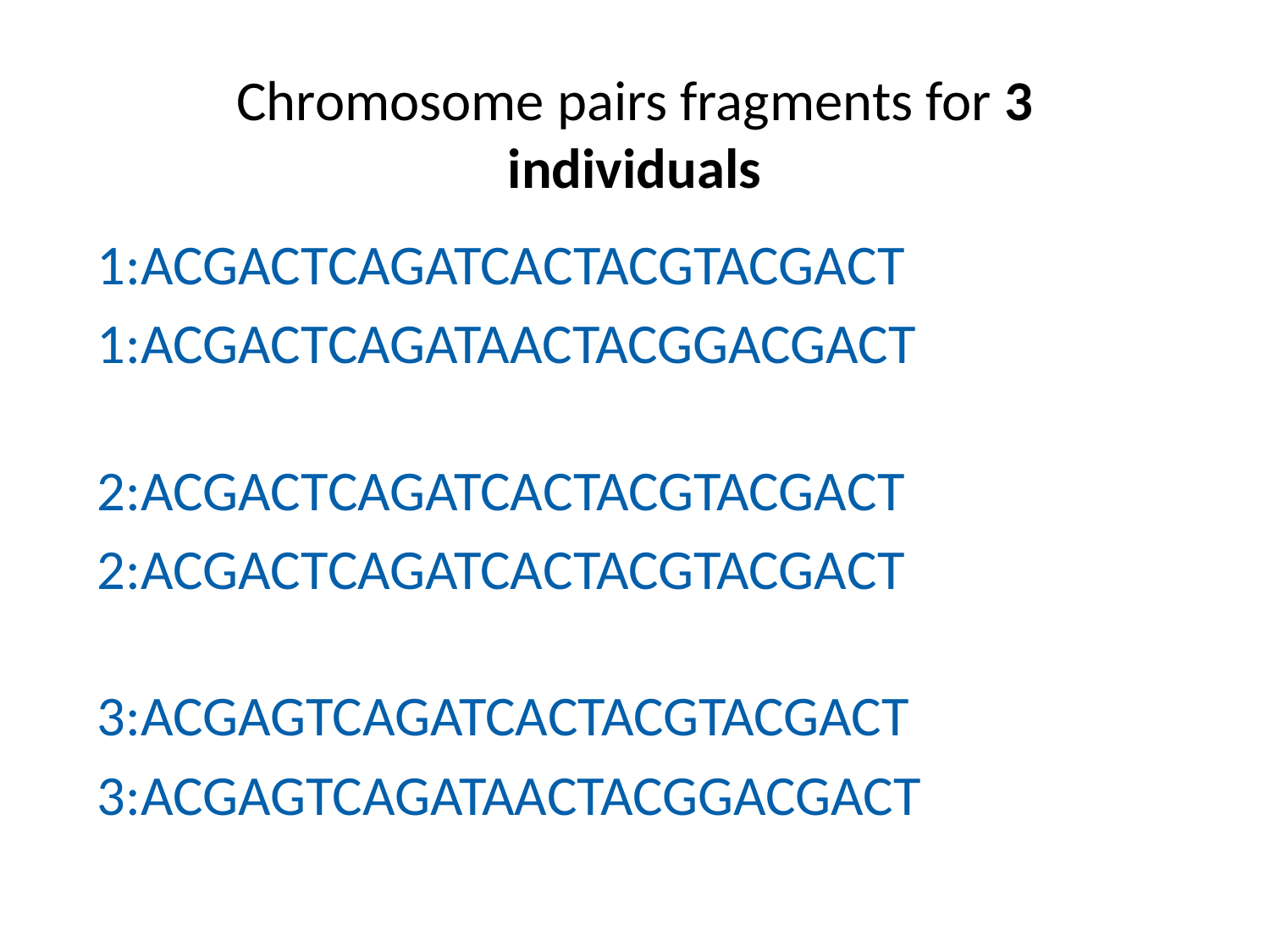

# Chromosome pairs fragments for 3 individuals
1:ACGACTCAGATCACTACGTACGACT
1:ACGACTCAGATAACTACGGACGACT
2:ACGACTCAGATCACTACGTACGACT
2:ACGACTCAGATCACTACGTACGACT
3:ACGAGTCAGATCACTACGTACGACT
3:ACGAGTCAGATAACTACGGACGACT